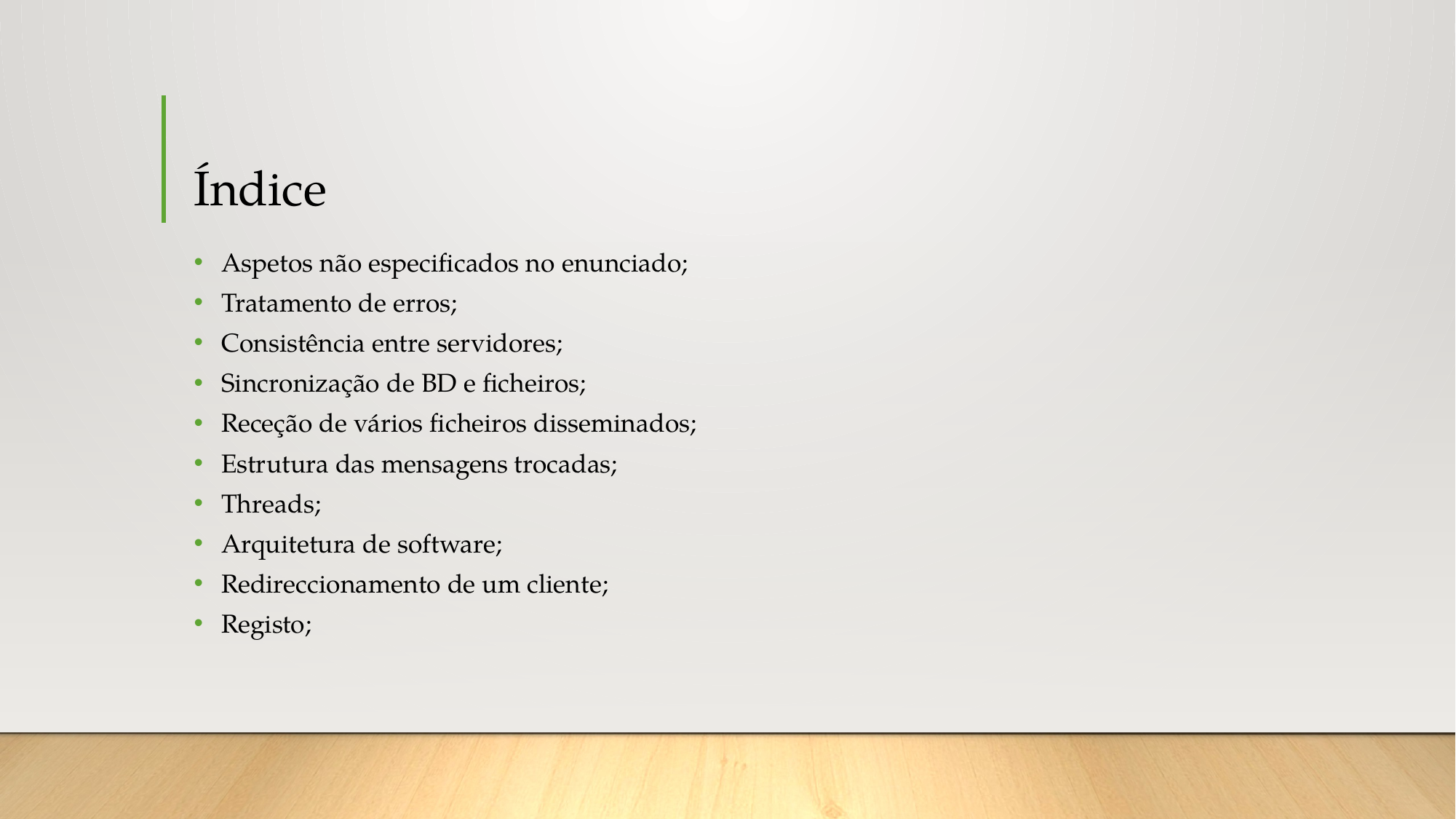

# Índice
Aspetos não especificados no enunciado;
Tratamento de erros;
Consistência entre servidores;
Sincronização de BD e ficheiros;
Receção de vários ficheiros disseminados;
Estrutura das mensagens trocadas;
Threads;
Arquitetura de software;
Redireccionamento de um cliente;
Registo;